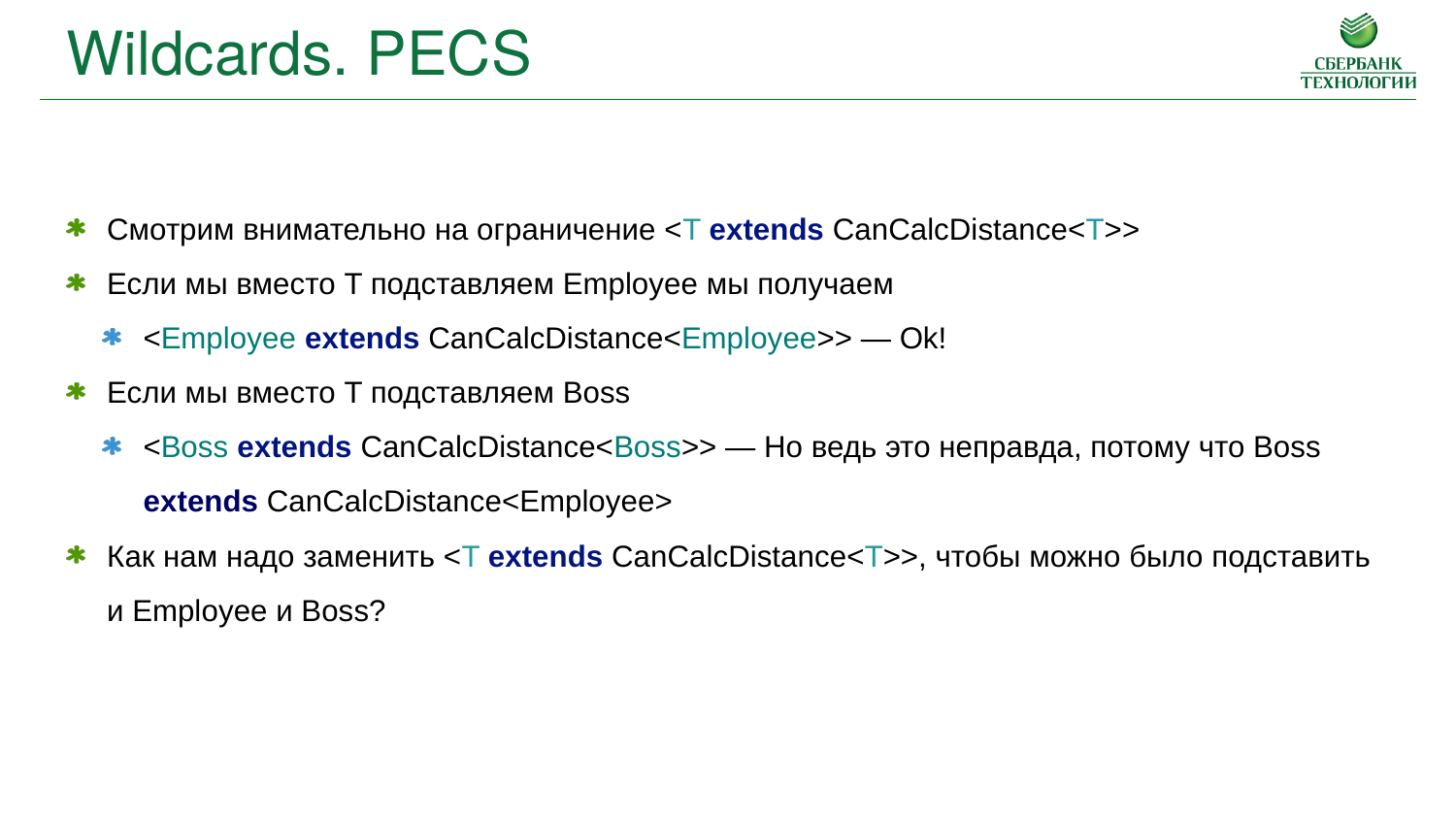

Wildcards. PECS
Смотрим внимательно на ограничение <T extends CanCalcDistance<T>>
Если мы вместо T подставляем Employee мы получаем
<Employee extends CanCalcDistance<Employee>> — Ok!
Если мы вместо T подставляем Boss
<Boss extends CanCalcDistance<Boss>> — Но ведь это неправда, потому что Boss extends CanCalcDistance<Employee>
Как нам надо заменить <T extends CanCalcDistance<T>>, чтобы можно было подставить и Employee и Boss?